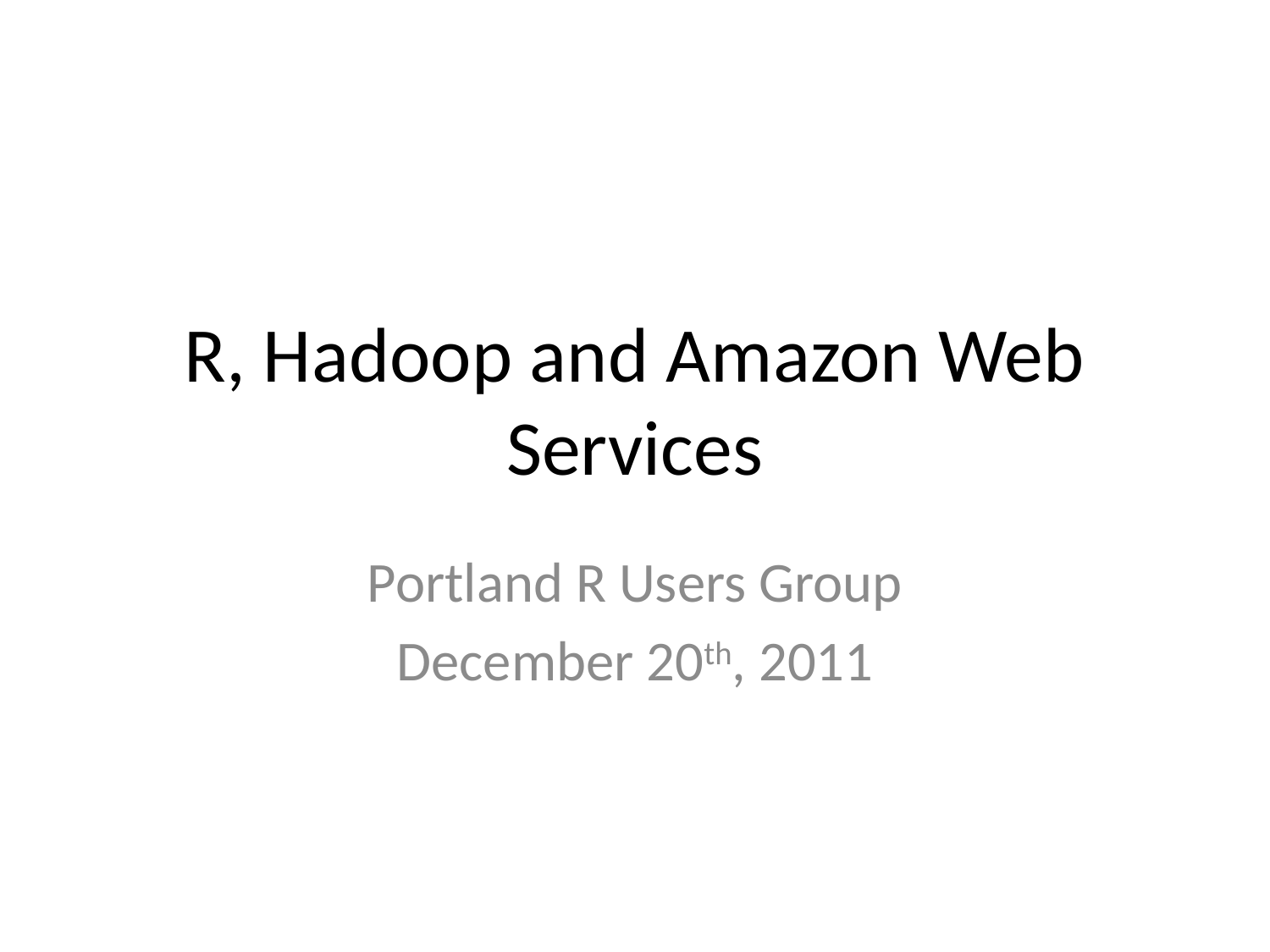

# R, Hadoop and Amazon Web Services
Portland R Users Group
December 20th, 2011